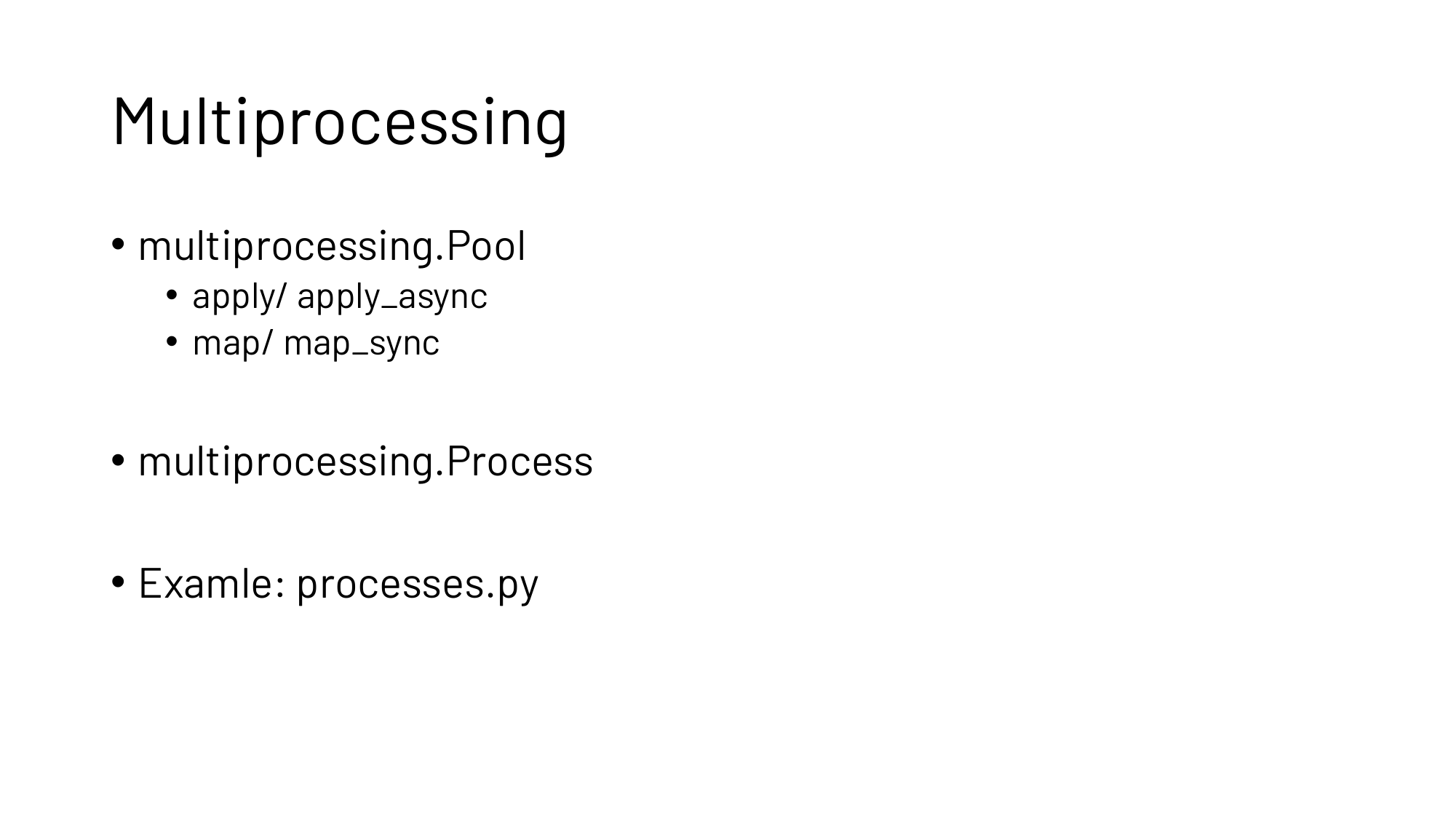

# Multiprocessing
multiprocessing.Pool
apply/ apply_async
map/ map_sync

multiprocessing.Process

Examle: processes.py